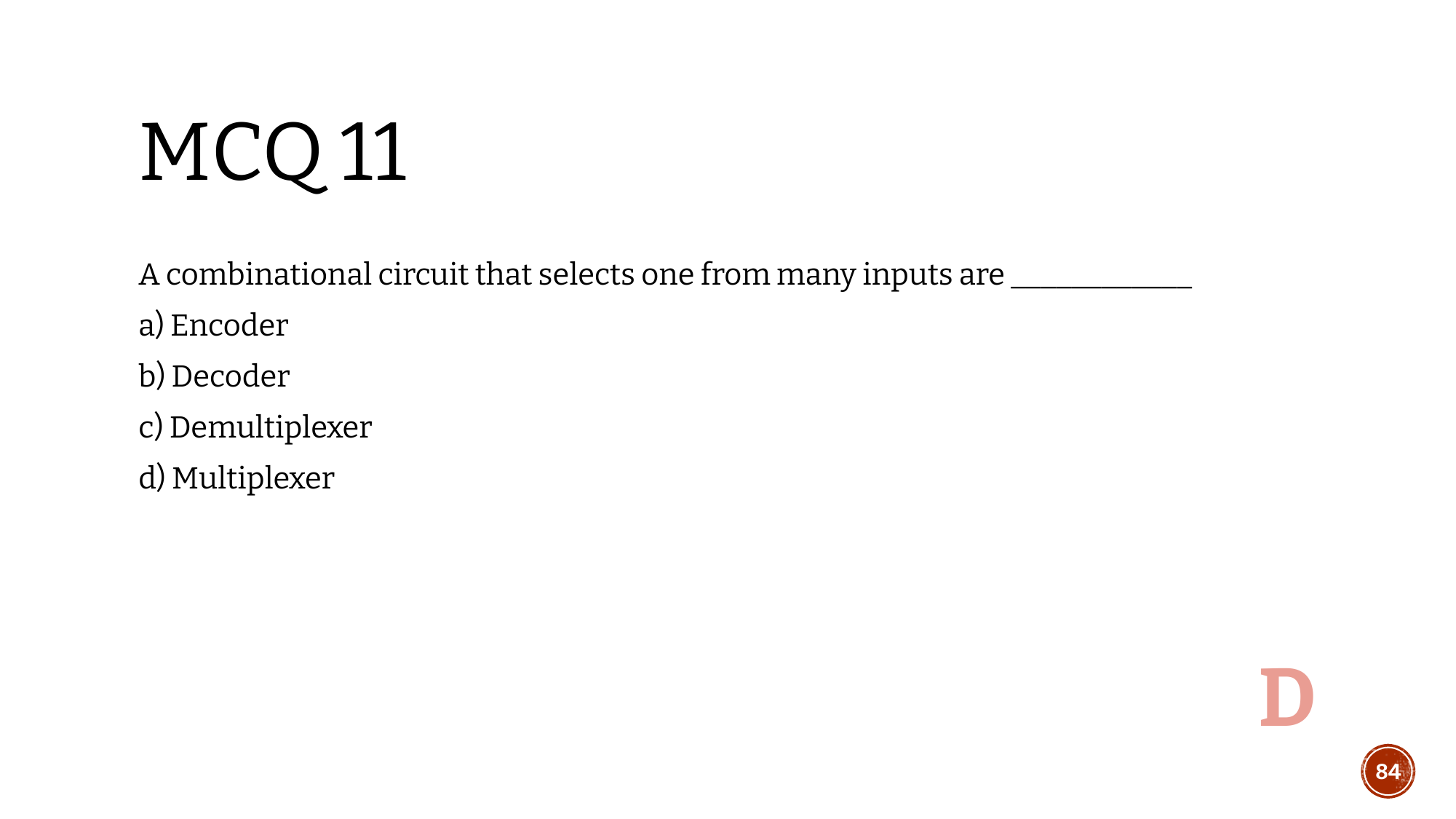

# MCQ 11
A combinational circuit that selects one from many inputs are ____________
a) Encoder
b) Decoder
c) Demultiplexer
d) Multiplexer
D
84